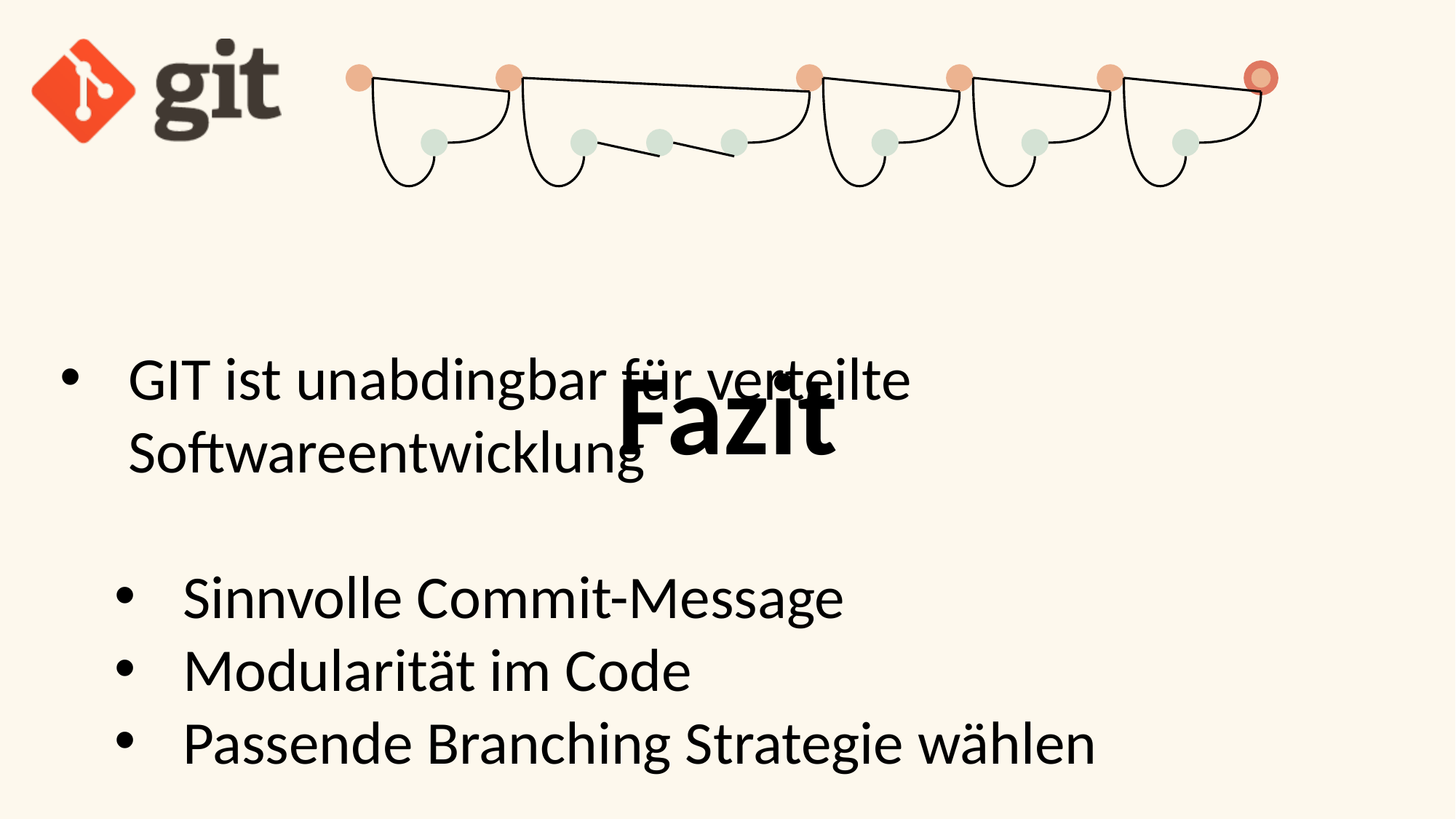

GIT ist unabdingbar für verteilte Softwareentwicklung

Sinnvolle Commit-Message
Modularität im Code
Passende Branching Strategie wählen
Fazit